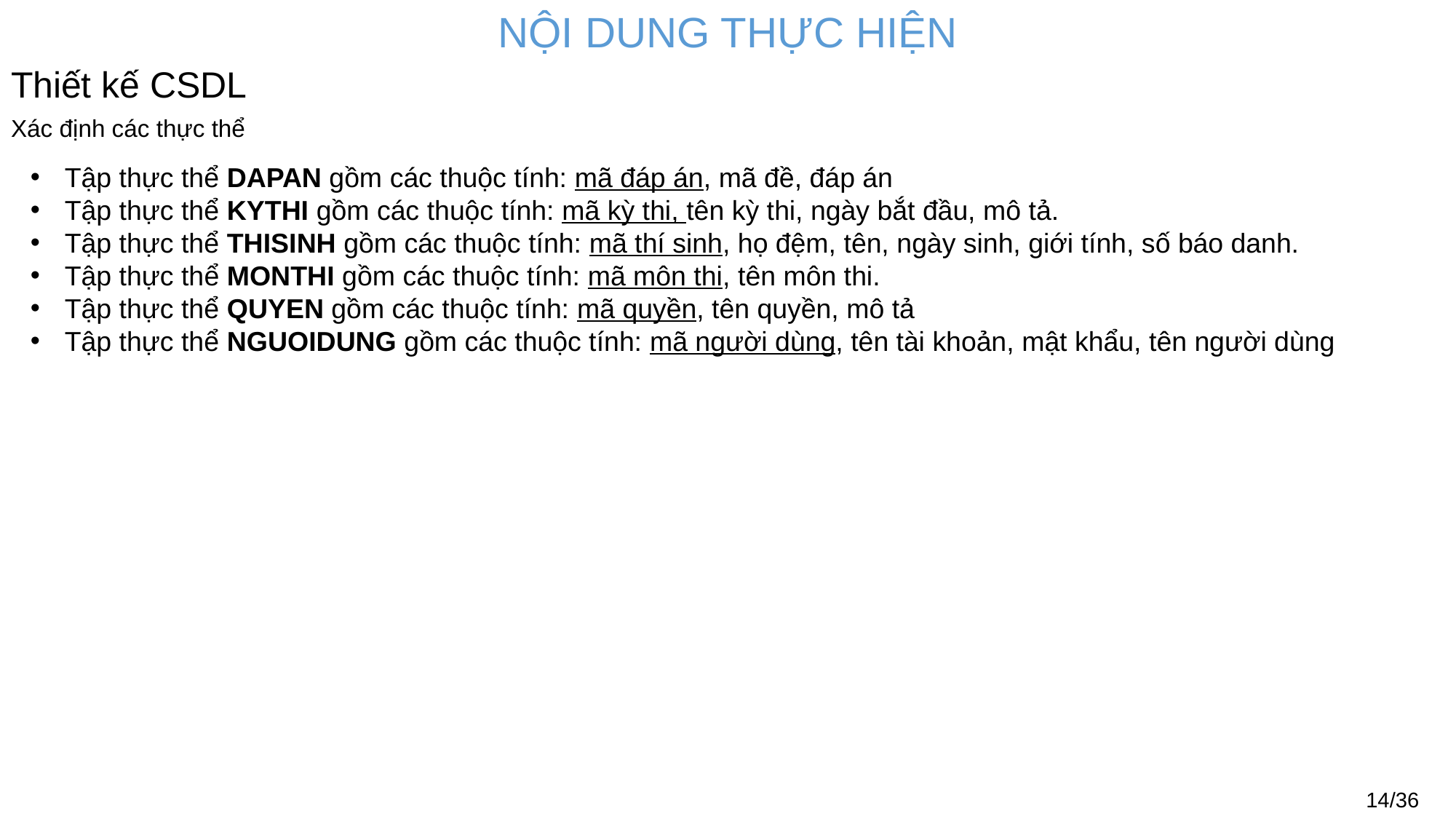

NỘI DUNG THỰC HIỆN
# Thiết kế CSDL
Xác định các thực thể
Tập thực thể DAPAN gồm các thuộc tính: mã đáp án, mã đề, đáp án
Tập thực thể KYTHI gồm các thuộc tính: mã kỳ thi, tên kỳ thi, ngày bắt đầu, mô tả.
Tập thực thể THISINH gồm các thuộc tính: mã thí sinh, họ đệm, tên, ngày sinh, giới tính, số báo danh.
Tập thực thể MONTHI gồm các thuộc tính: mã môn thi, tên môn thi.
Tập thực thể QUYEN gồm các thuộc tính: mã quyền, tên quyền, mô tả
Tập thực thể NGUOIDUNG gồm các thuộc tính: mã người dùng, tên tài khoản, mật khẩu, tên người dùng